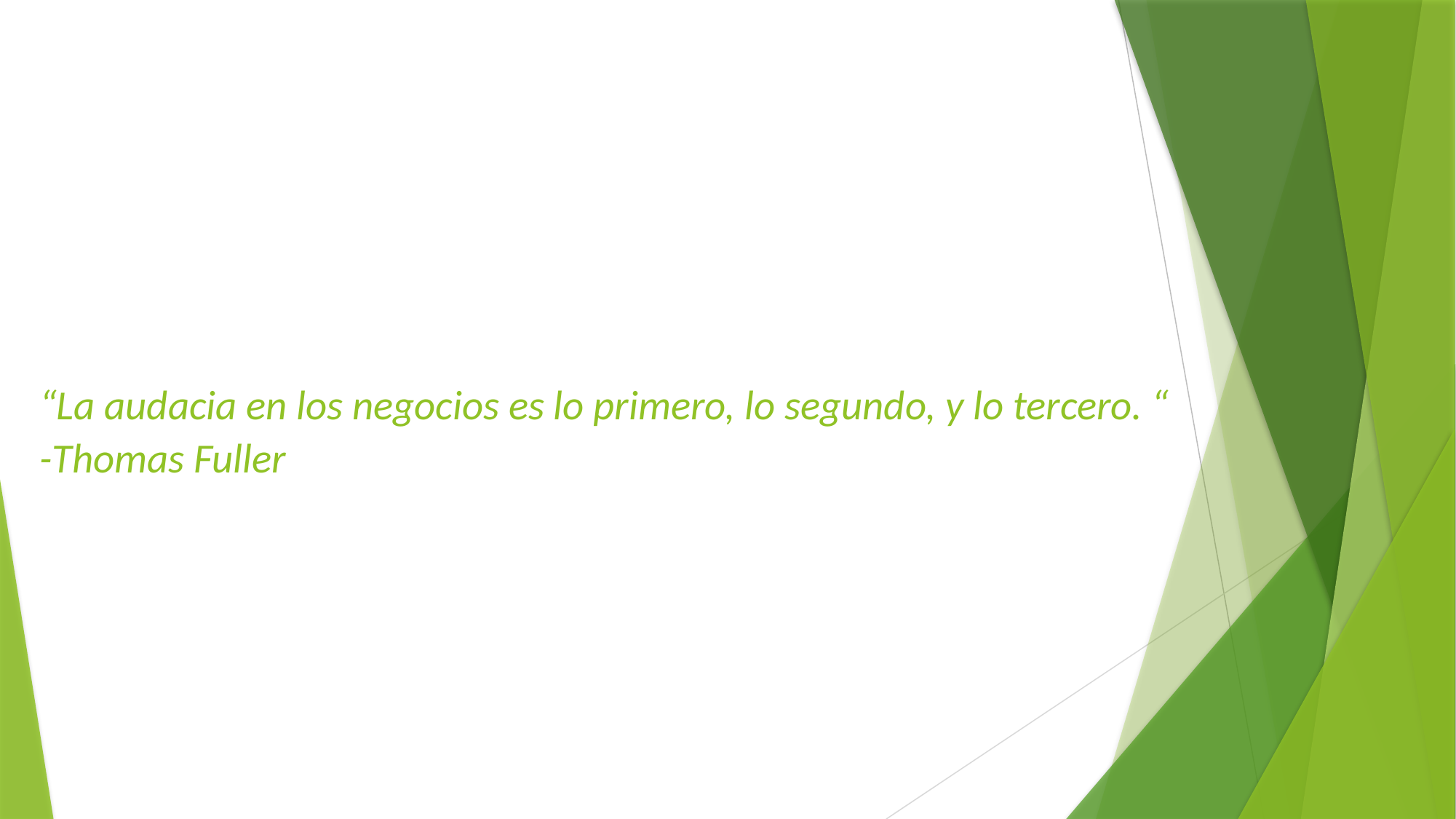

# “La audacia en los negocios es lo primero, lo segundo, y lo tercero. “ -Thomas Fuller